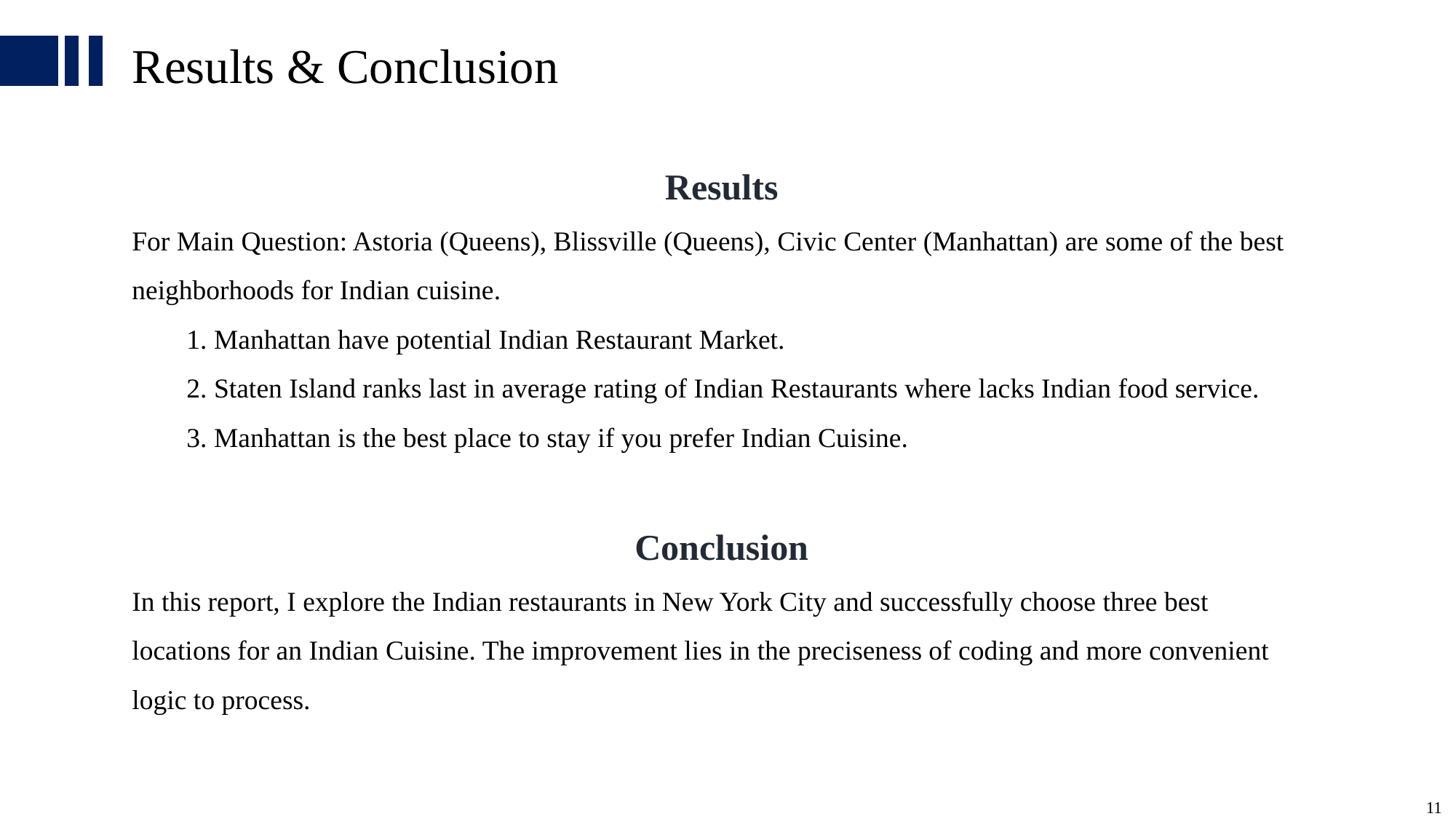

Results & Conclusion

Results
For Main Question: Astoria (Queens), Blissville (Queens), Civic Center (Manhattan) are some of the best neighborhoods for Indian cuisine.
1. Manhattan have potential Indian Restaurant Market.
2. Staten Island ranks last in average rating of Indian Restaurants where lacks Indian food service.
3. Manhattan is the best place to stay if you prefer Indian Cuisine.

Conclusion
In this report, I explore the Indian restaurants in New York City and successfully choose three best locations for an Indian Cuisine. The improvement lies in the preciseness of coding and more convenient logic to process.
11